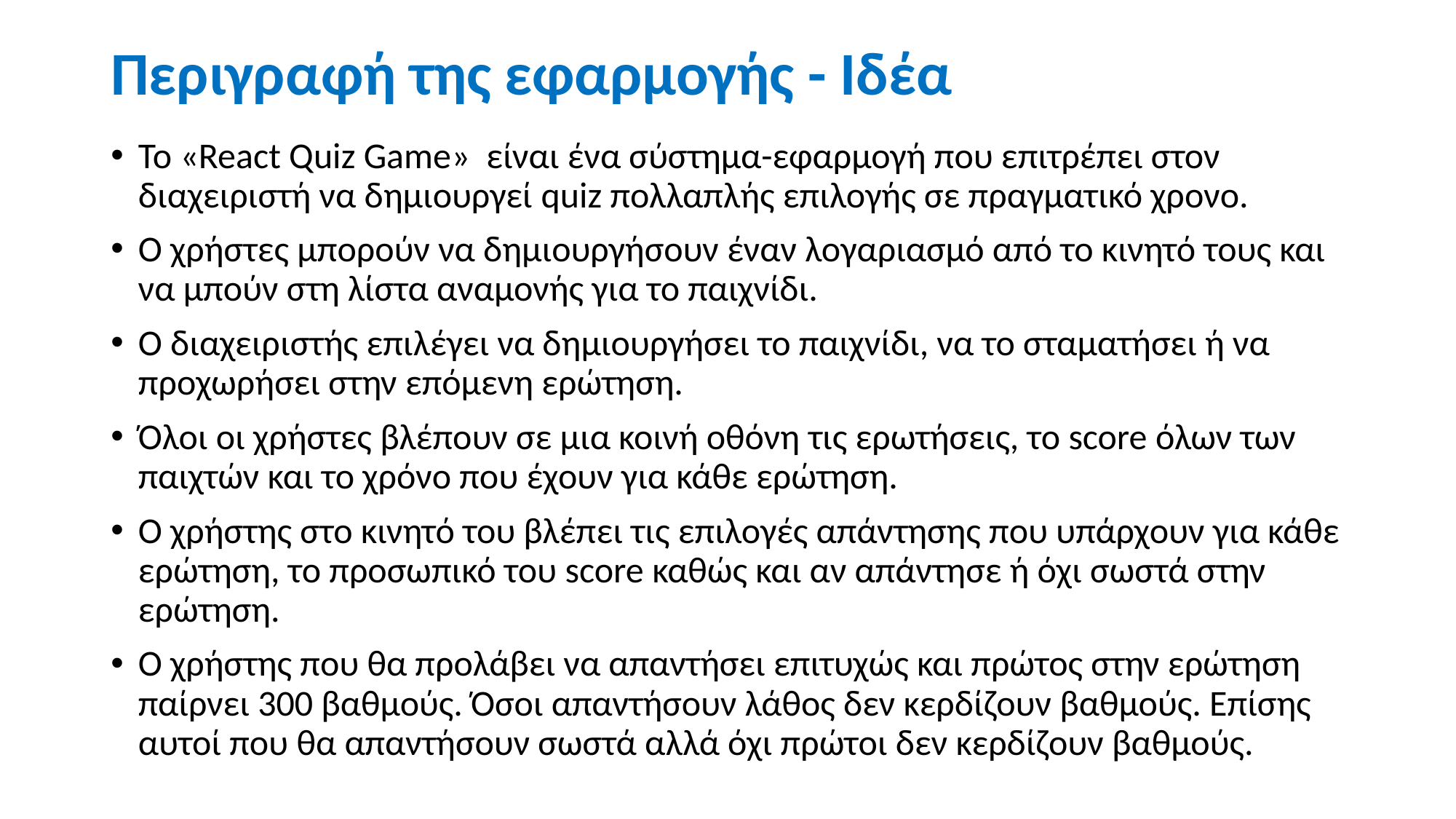

# Περιγραφή της εφαρμογής - Ιδέα
Το «React Quiz Game»  είναι ένα σύστημα-εφαρμογή που επιτρέπει στον διαχειριστή να δημιουργεί quiz πολλαπλής επιλογής σε πραγματικό χρονο.
Ο χρήστες μπορούν να δημιουργήσουν έναν λογαριασμό από το κινητό τους και να μπούν στη λίστα αναμονής για το παιχνίδι.
Ο διαχειριστής επιλέγει να δημιουργήσει το παιχνίδι, να το σταματήσει ή να προχωρήσει στην επόμενη ερώτηση.
Όλοι οι χρήστες βλέπουν σε μια κοινή οθόνη τις ερωτήσεις, το score όλων των παιχτών και το χρόνο που έχουν για κάθε ερώτηση.
Ο χρήστης στο κινητό του βλέπει τις επιλογές απάντησης που υπάρχουν για κάθε ερώτηση, το προσωπικό του score καθώς και αν απάντησε ή όχι σωστά στην ερώτηση.
Ο χρήστης που θα προλάβει να απαντήσει επιτυχώς και πρώτος στην ερώτηση παίρνει 300 βαθμούς. Όσοι απαντήσουν λάθος δεν κερδίζουν βαθμούς. Επίσης αυτοί που θα απαντήσουν σωστά αλλά όχι πρώτοι δεν κερδίζουν βαθμούς.